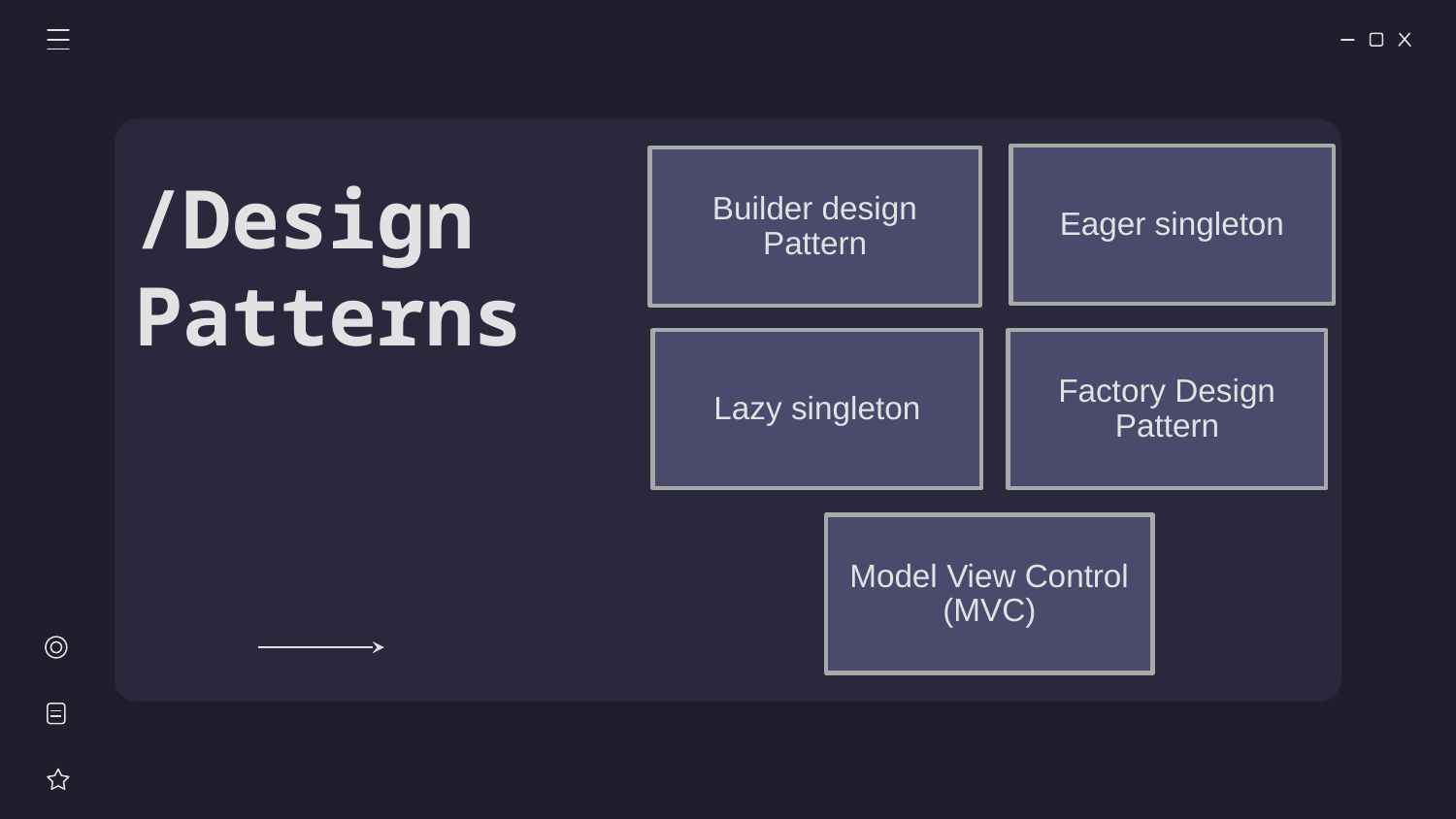

# /Design Patterns
Builder design Pattern
Eager singleton
Lazy singleton
Factory Design Pattern
Model View Control (MVC)